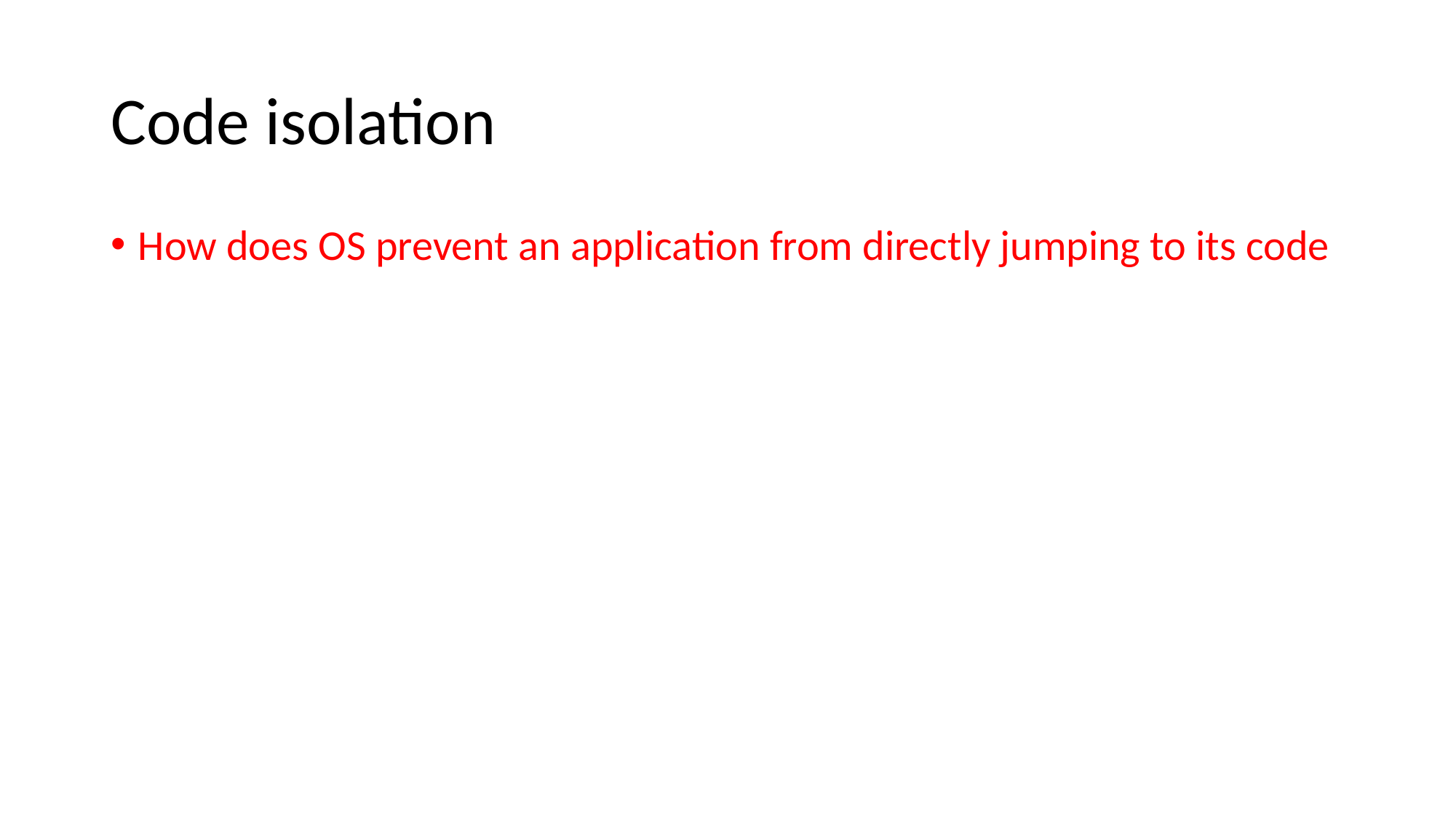

# Code isolation
How does OS prevent an application from directly jumping to its code